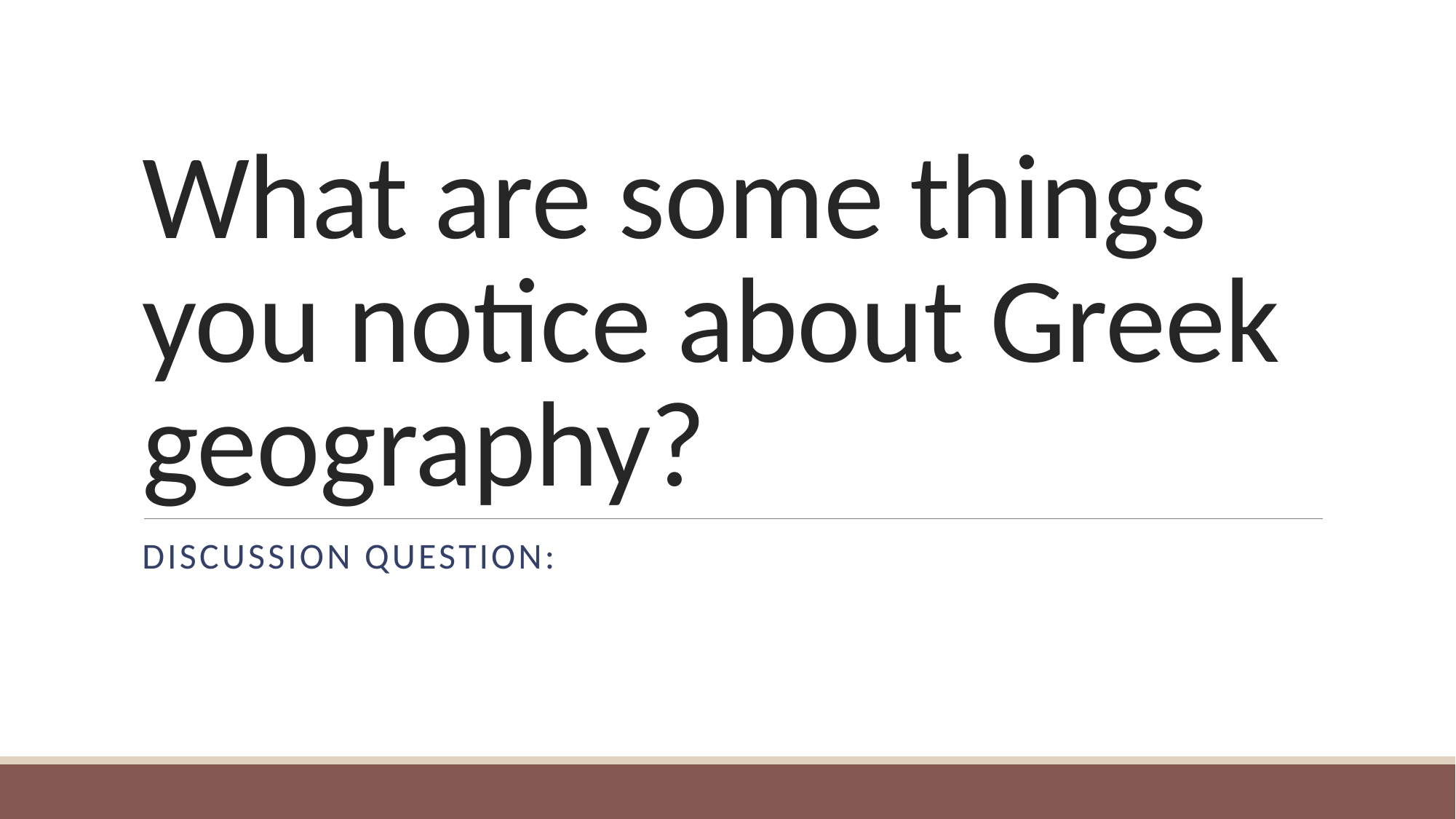

# What are some things you notice about Greek geography?
Discussion question: